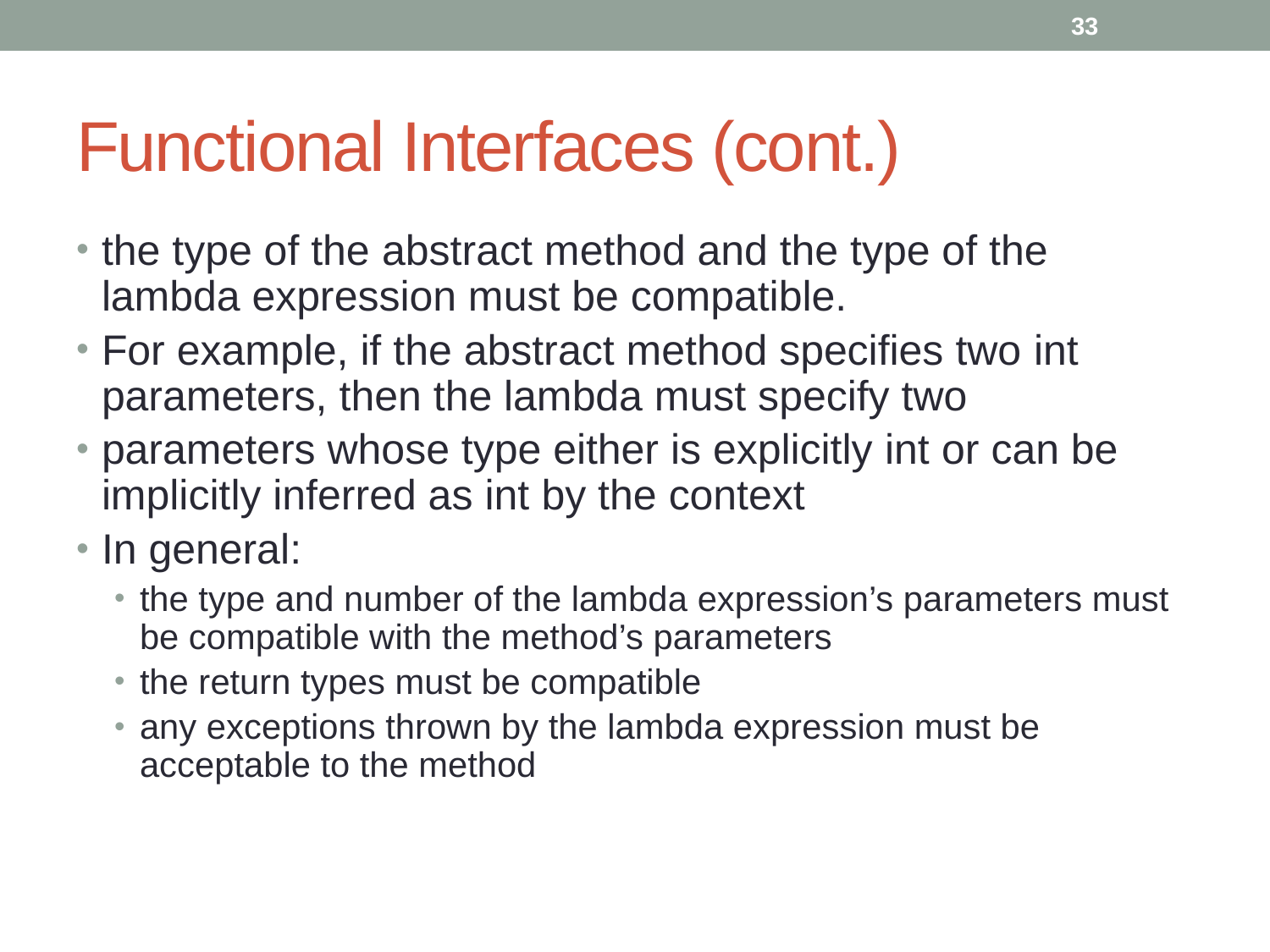

33
# Functional Interfaces (cont.)
the type of the abstract method and the type of the lambda expression must be compatible.
For example, if the abstract method specifies two int parameters, then the lambda must specify two
parameters whose type either is explicitly int or can be implicitly inferred as int by the context
In general:
the type and number of the lambda expression’s parameters must be compatible with the method’s parameters
the return types must be compatible
any exceptions thrown by the lambda expression must be acceptable to the method